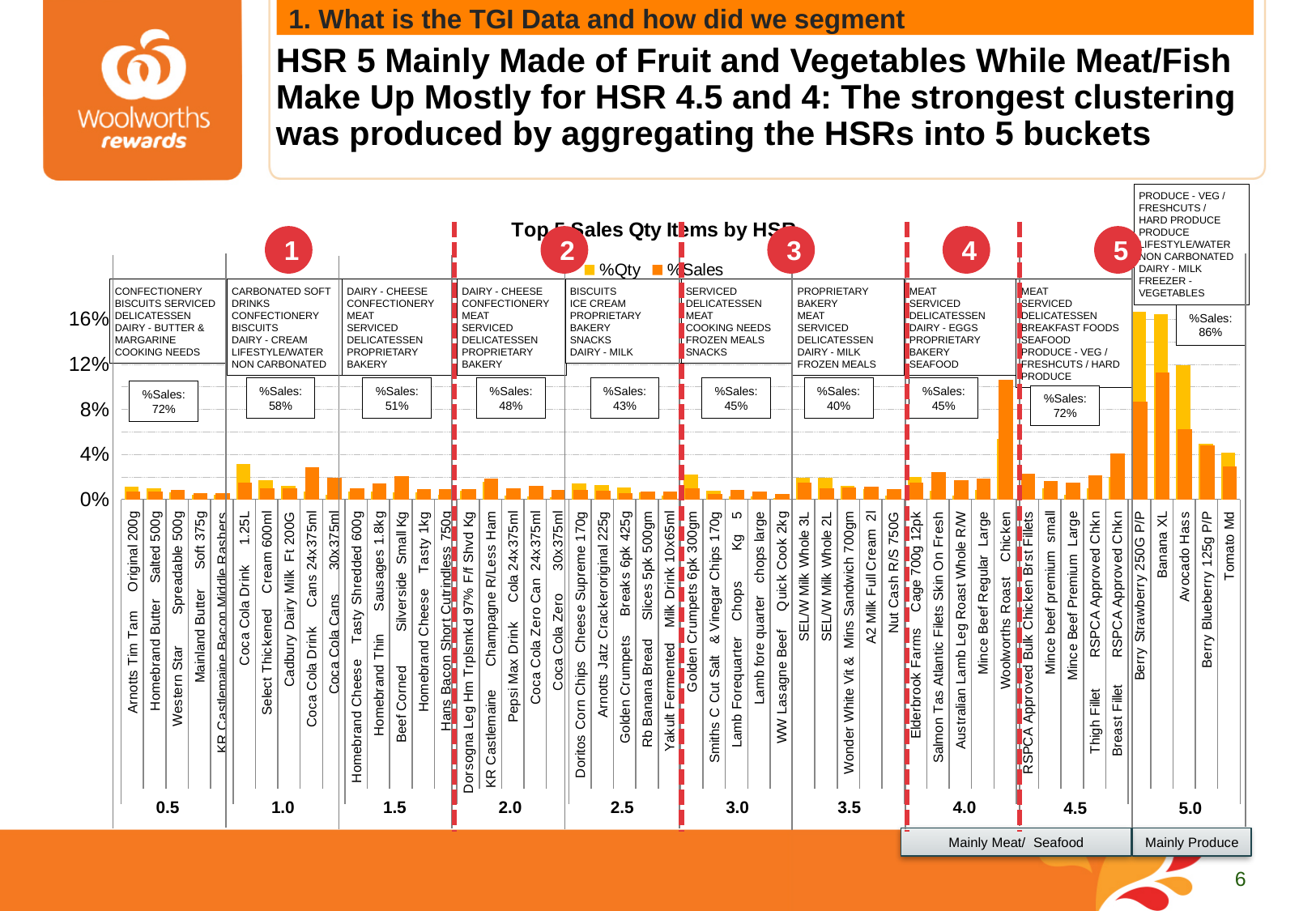

1. What is the TGI Data and how did we segment
# HSR 5 Mainly Made of Fruit and Vegetables While Meat/Fish Make Up Mostly for HSR 4.5 and 4: The strongest clustering was produced by aggregating the HSRs into 5 buckets
PRODUCE - VEG / FRESHCUTS /
HARD PRODUCE
PRODUCE
LIFESTYLE/WATER NON CARBONATED
DAIRY - MILK
FREEZER - VEGETABLES

### Chart: Top 5 Sales Qty Items by HSR

| Category | %Qty | %Sales |
|---|---|---|
| Arnotts Tim Tam     Original 200g | 0.0115763127192019 | 0.007234471690653838 |
| Homebrand Butter    Salted 500g | 0.010006664585725954 | 0.006765019050520398 |
| Western Star        Spreadable 500g | 0.0065331185847842315 | 0.008417225204577498 |
| Mainland Butter     Soft 375g | 0.0039528602611227205 | 0.005812324925525648 |
| KR Castlemaine Bacon Middle Rashers | 0.0038313271943328942 | 0.005759169199047718 |
| Coca Cola Drink     1.25L | 0.03139716034709205 | 0.015052807477355844 |
| Select Thickened    Cream 600ml | 0.017216188693796243 | 0.009630246721480495 |
| Cadbury Dairy Milk  Ft 200G | 0.012111226892758726 | 0.009632220162740868 |
| Coca Cola Drink     Cans 24x375ml | 0.007075591153234915 | 0.02838356152538512 |
| Coca Cola Cans      30x375ml | 0.0038241228980073656 | 0.01945450881664839 |
| Homebrand Cheese    Tasty Shredded 600g | 0.007065650640699851 | 0.009859788139603299 |
| Homebrand Thin      Sausages 1.8kg | 0.006880051485674394 | 0.014258113022875838 |
| Beef Corned         Silverside  Small Kg | 0.006149752160295852 | 0.020342639335421107 |
| Homebrand Cheese    Tasty 1kg | 0.0060596694845252335 | 0.009372095690669028 |
| Hans Bacon Short Cutrindless 750g | 0.004204695162884202 | 0.009060657060496377 |
| Dorsogna Leg Hm Trplsmkd 97% F/f Shvd Kg | 0.007445398821635969 | 0.009452406809915102 |
| KR Castlemaine      Champagne R/Less Ham | 0.01527811065725762 | 0.01839046495758993 |
| Pepsi Max Drink     Cola 24x375ml | 0.0032849015982290798 | 0.009706058005820428 |
| Coca Cola Zero Can  24x375ml | 0.002899513592823589 | 0.011690023652652351 |
| Coca Cola Zero      30x375ml | 0.0016781503729530493 | 0.008579564024833073 |
| Doritos Corn Chips  Cheese Supreme 170g | 0.014053779447569383 | 0.00812435190530635 |
| Arnotts Jatz Crackeroriginal 225g | 0.012955700472862585 | 0.007372633137644443 |
| Golden Crumpets     Breaks 6pk 425g | 0.010716245925782112 | 0.00586694951149869 |
| Rb Banana Bread     Slices 5pk 500gm | 0.006079209287338512 | 0.006999876618203452 |
| Yakult Fermented    Milk Drink 10x65ml | 0.003593141182839749 | 0.007211839376033593 |
| Golden Crumpets 6pk 300gm | 0.02194999725187351 | 0.01008032110083442 |
| Smiths C Cut Salt   & Vinegar Chips 170g | 0.008008924159509868 | 0.004482264515988305 |
| Lamb Forequarter    Chops        Kg    5 | 0.002714435928416801 | 0.008380233435316723 |
| Lamb fore quarter   chops large | 0.002429476715131625 | 0.0071124494236514514 |
| WW Lasagne Beef     Quick Cook 2kg | 0.0014896991149138921 | 0.004853676428902179 |
| SEL/W Milk Whole 3L | 0.01917022691853068 | 0.014827602891319317 |
| SEL/W Milk Whole 2L | 0.018876447431817423 | 0.009731105700095399 |
| Wonder White Vit &  Mins Sandwich 700gm | 0.012275914917788322 | 0.010239498623456984 |
| A2 Milk Full Cream  2l | 0.009235882136759348 | 0.011147327272700241 |
| Nut Cash R/S 750G | 0.0032903032109342927 | 0.009214715417531034 |
| Elderbrook Farms    Cage 700g 12pk | 0.01955244091313318 | 0.014846870855080236 |
| Salmon Tas Atlantic Filets Skin On Fresh | 0.007348736350651013 | 0.02439303268192143 |
| Australian Lamb Leg Roast Whole R/W | 0.0031349118828610397 | 0.017250347602413132 |
| Mince Beef Regular  Large | 0.008183475439205057 | 0.01865707666177772 |
| Woolworths Roast    Chicken | 0.054028224347041895 | 0.10644974159055566 |
| RSPCA Approved Bulk Chicken Brst Fillets | 0.007042943265239353 | 0.02280980788400042 |
| Mince beef premium  small | 0.009822024715912677 | 0.016406914054226212 |
| Mince Beef Premium  Large | 0.0044555965320564805 | 0.015017237297439244 |
| Thigh Fillet        RSPCA Approved Chkn | 0.009825243793806173 | 0.021511165434325148 |
| Breast Fillet       RSPCA Approved Chkn | 0.019843979921632726 | 0.04041353654626893 |
| Berry Strawberry 250G P/P | 0.16651936488134164 | 0.08697477453607674 |
| Banana XL | 0.1644411990130343 | 0.11294709100256607 |
| Avocado Hass | 0.11931243741026136 | 0.06265003608404232 |
| Berry Blueberry 125g P/P | 0.04974803536939946 | 0.047875400688960096 |
| Tomato Md | 0.041431534755324954 | 0.029298756248052973 |
1
2
3
4
5
CONFECTIONERY BISCUITS SERVICED DELICATESSEN DAIRY - BUTTER & MARGARINE COOKING NEEDS
CARBONATED SOFT DRINKS
CONFECTIONERY
BISCUITS
DAIRY - CREAM
LIFESTYLE/WATER NON CARBONATED
DAIRY - CHEESE
CONFECTIONERY
MEAT
SERVICED DELICATESSEN
PROPRIETARY BAKERY
DAIRY - CHEESE
CONFECTIONERY
MEAT
SERVICED DELICATESSEN
PROPRIETARY BAKERY
BISCUITS
ICE CREAM
PROPRIETARY BAKERY
SNACKS
DAIRY - MILK
SERVICED DELICATESSEN
MEAT
COOKING NEEDS
FROZEN MEALS
SNACKS
PROPRIETARY BAKERY
MEAT
SERVICED DELICATESSEN
DAIRY - MILK
FROZEN MEALS
MEAT
SERVICED DELICATESSEN
DAIRY - EGGS
PROPRIETARY BAKERY
SEAFOOD
MEAT
SERVICED DELICATESSEN
BREAKFAST FOODS
SEAFOOD
PRODUCE - VEG / FRESHCUTS / HARD PRODUCE
%Sales:
86%
%Sales:
58%
%Sales:
51%
%Sales:
48%
%Sales:
43%
%Sales:
45%
%Sales:
40%
%Sales:
45%
%Sales:
72%
%Sales:
72%
4.0
2.0
3.0
3.5
1.0
1.5
2.5
0.5
5.0
4.5
Mainly Meat/  Seafood
Mainly Produce